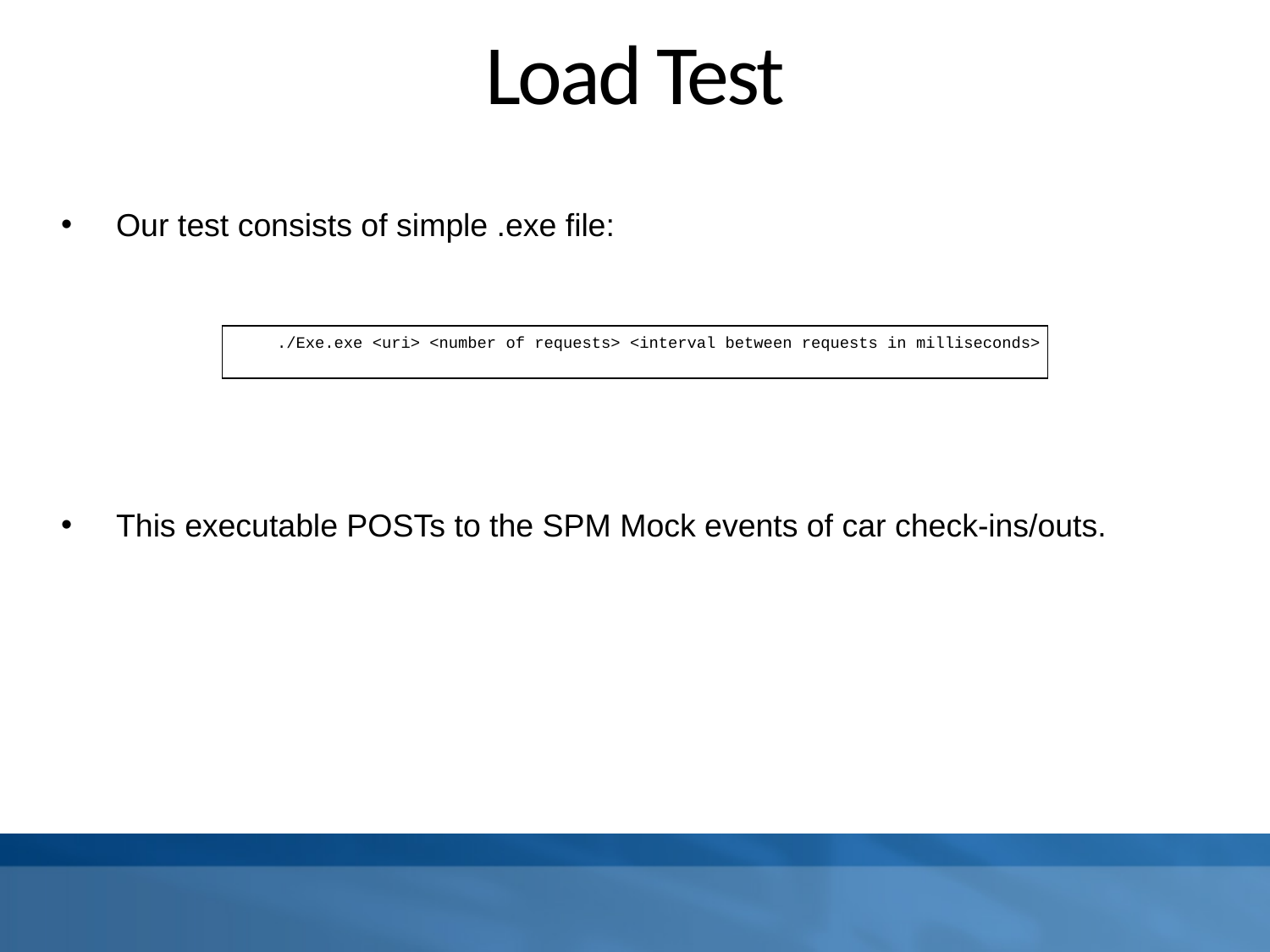

# Load Test
Our test consists of simple .exe file:

This executable POSTs to the SPM Mock events of car check-ins/outs.

| ./Exe.exe <uri> <number of requests> <interval between requests in milliseconds> |
| --- |